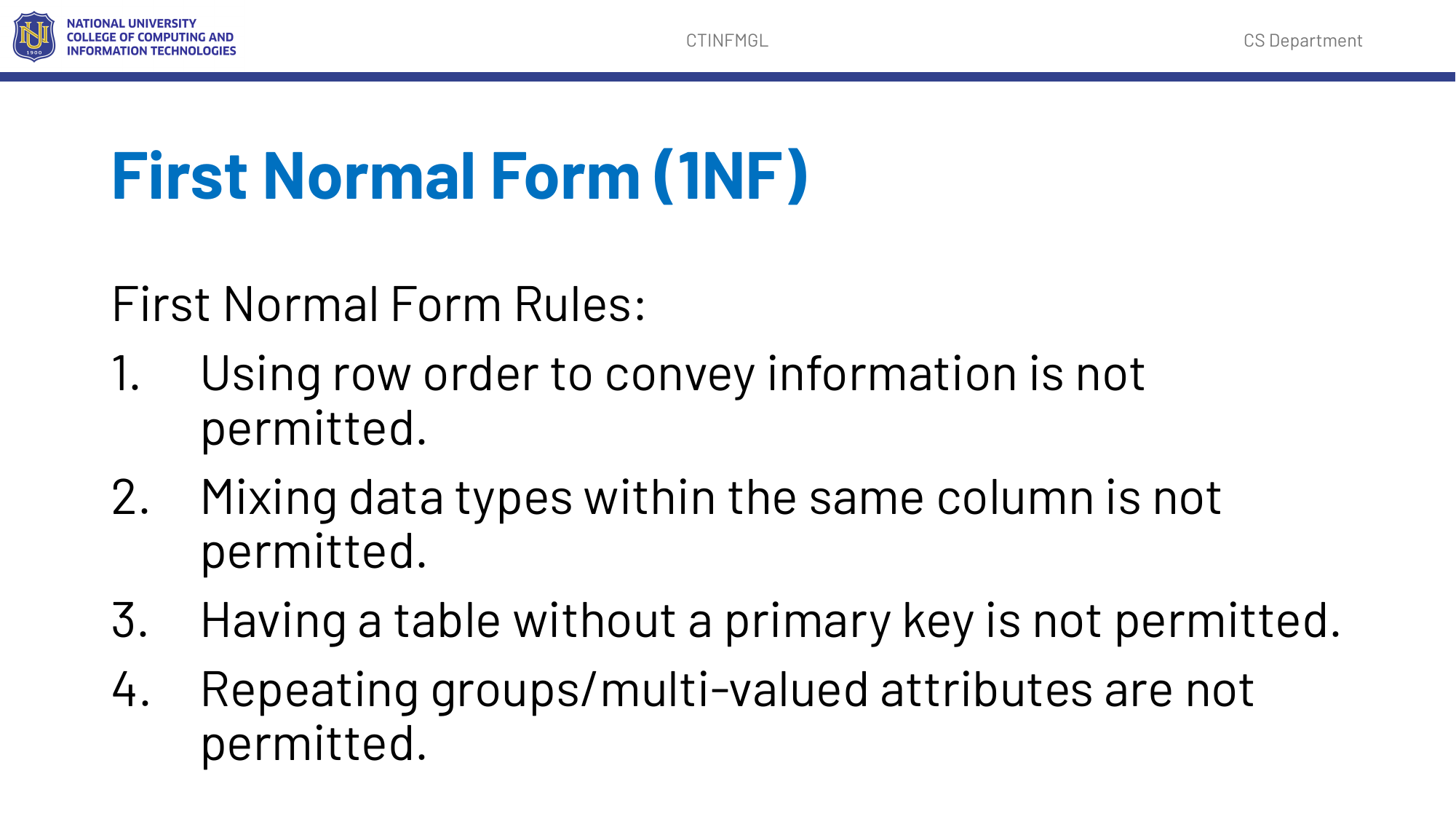

# First Normal Form (1NF)
First Normal Form Rules:
Using row order to convey information is not permitted.
Mixing data types within the same column is not permitted.
Having a table without a primary key is not permitted.
Repeating groups/multi-valued attributes are not permitted.